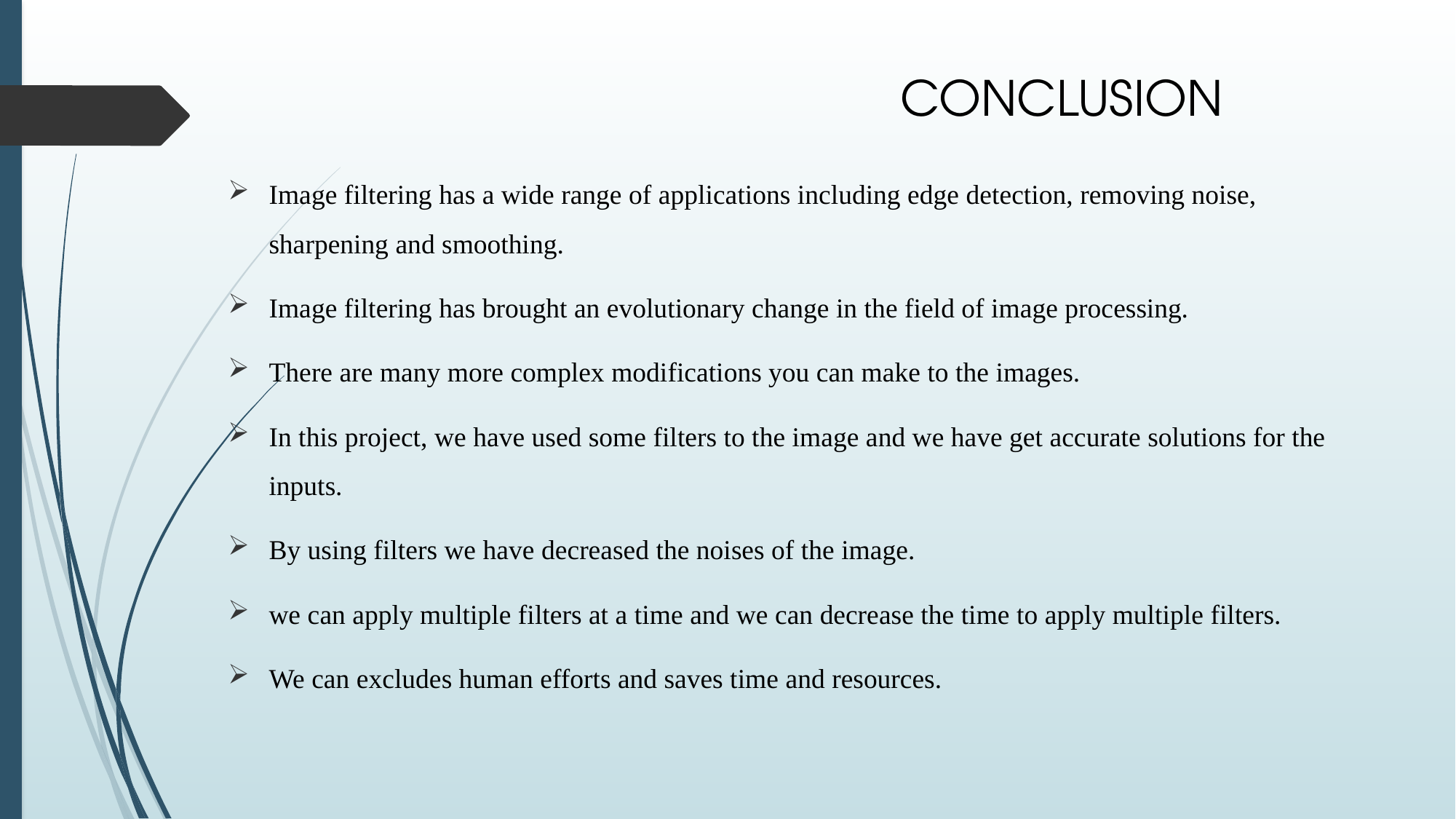

# CONCLUSION
Image filtering has a wide range of applications including edge detection, removing noise, sharpening and smoothing.
Image filtering has brought an evolutionary change in the field of image processing.
There are many more complex modifications you can make to the images.
In this project, we have used some filters to the image and we have get accurate solutions for the inputs.
By using filters we have decreased the noises of the image.
we can apply multiple filters at a time and we can decrease the time to apply multiple filters.
We can excludes human efforts and saves time and resources.